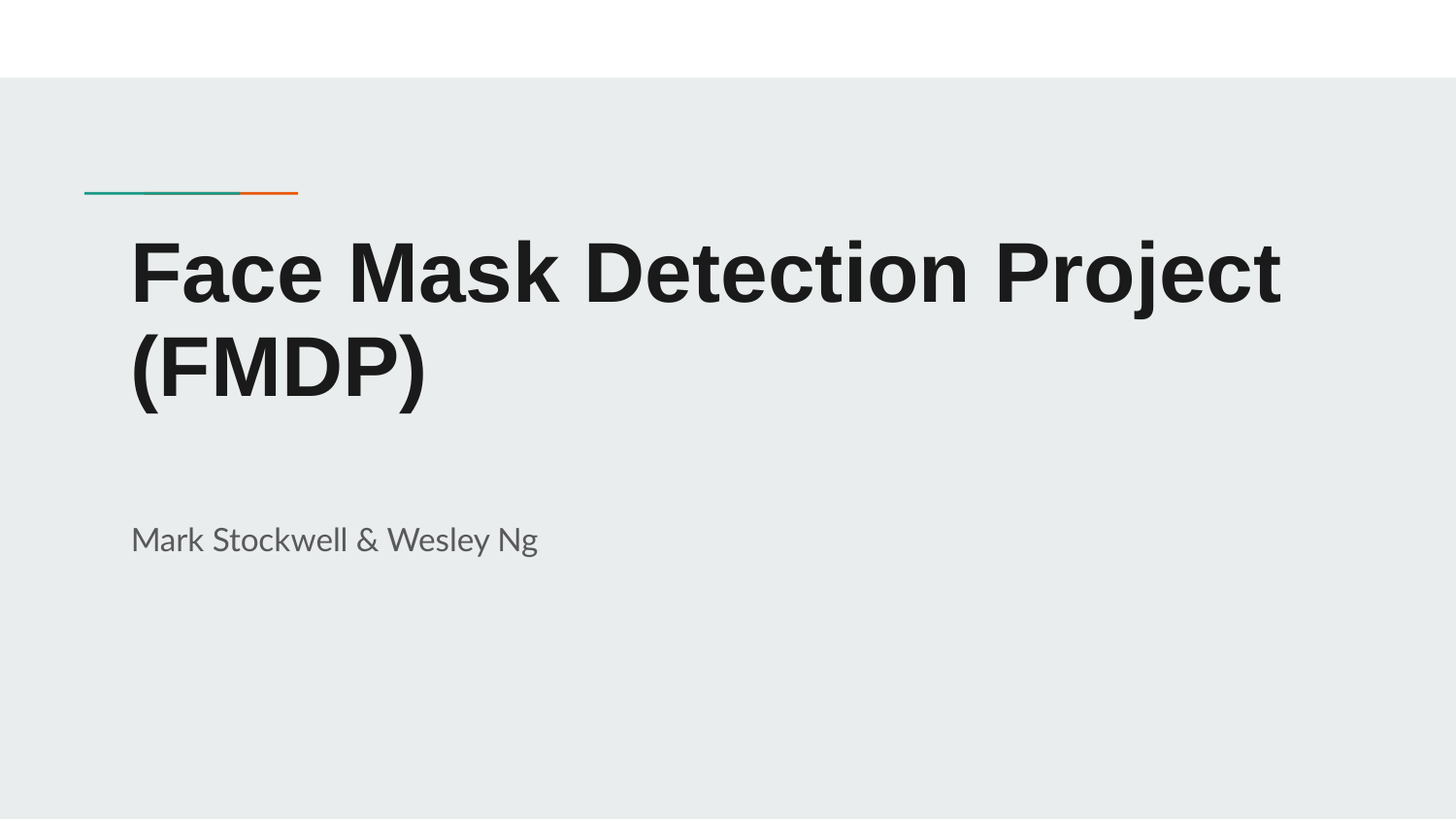

# Face Mask Detection Project (FMDP)
Mark Stockwell & Wesley Ng